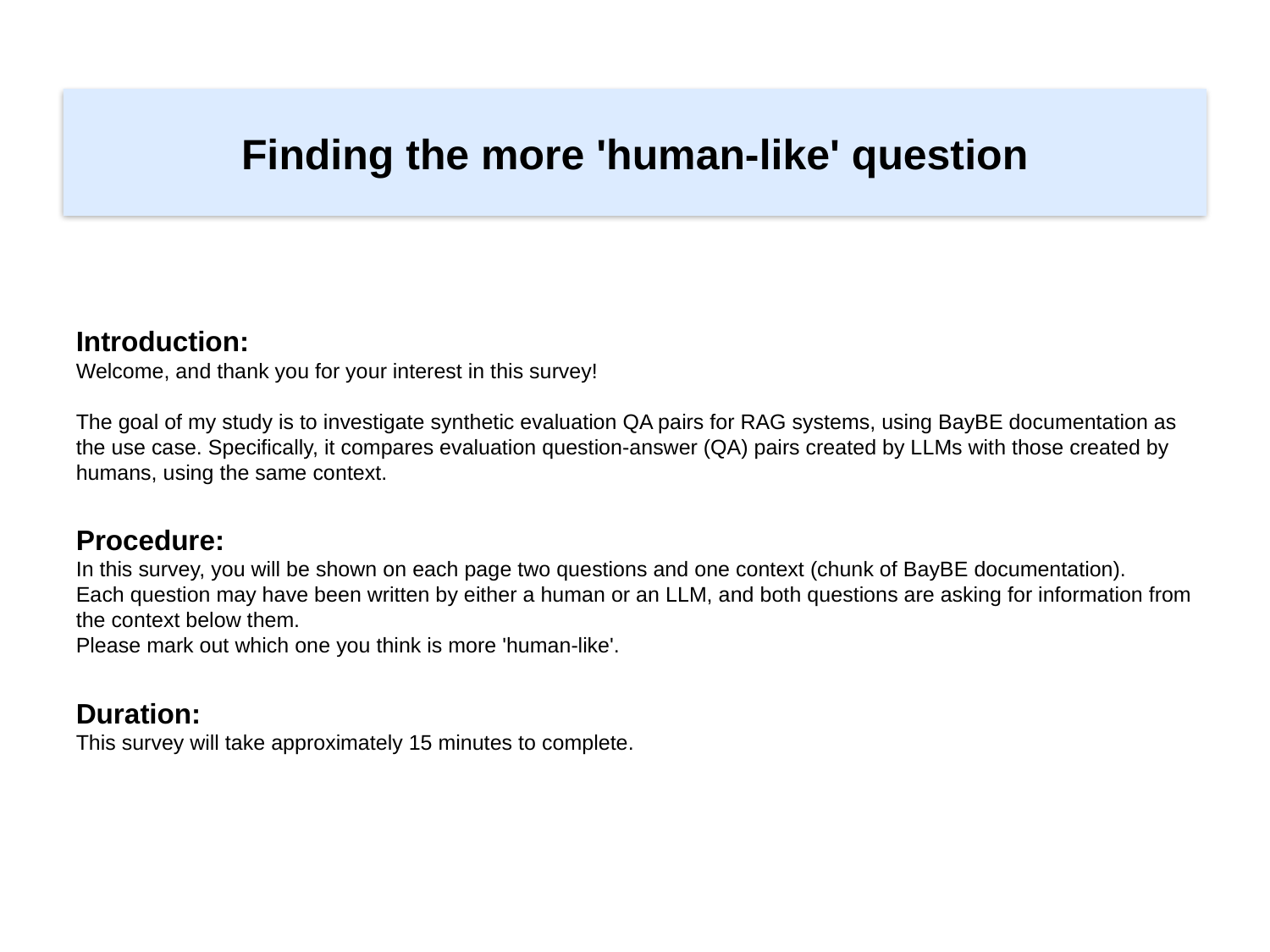

Finding the more 'human-like' question

Introduction:
Welcome, and thank you for your interest in this survey!
The goal of my study is to investigate synthetic evaluation QA pairs for RAG systems, using BayBE documentation as the use case. Specifically, it compares evaluation question-answer (QA) pairs created by LLMs with those created by humans, using the same context.

Procedure:
In this survey, you will be shown on each page two questions and one context (chunk of BayBE documentation).
Each question may have been written by either a human or an LLM, and both questions are asking for information from the context below them.
Please mark out which one you think is more 'human-like'.

Duration:
This survey will take approximately 15 minutes to complete.